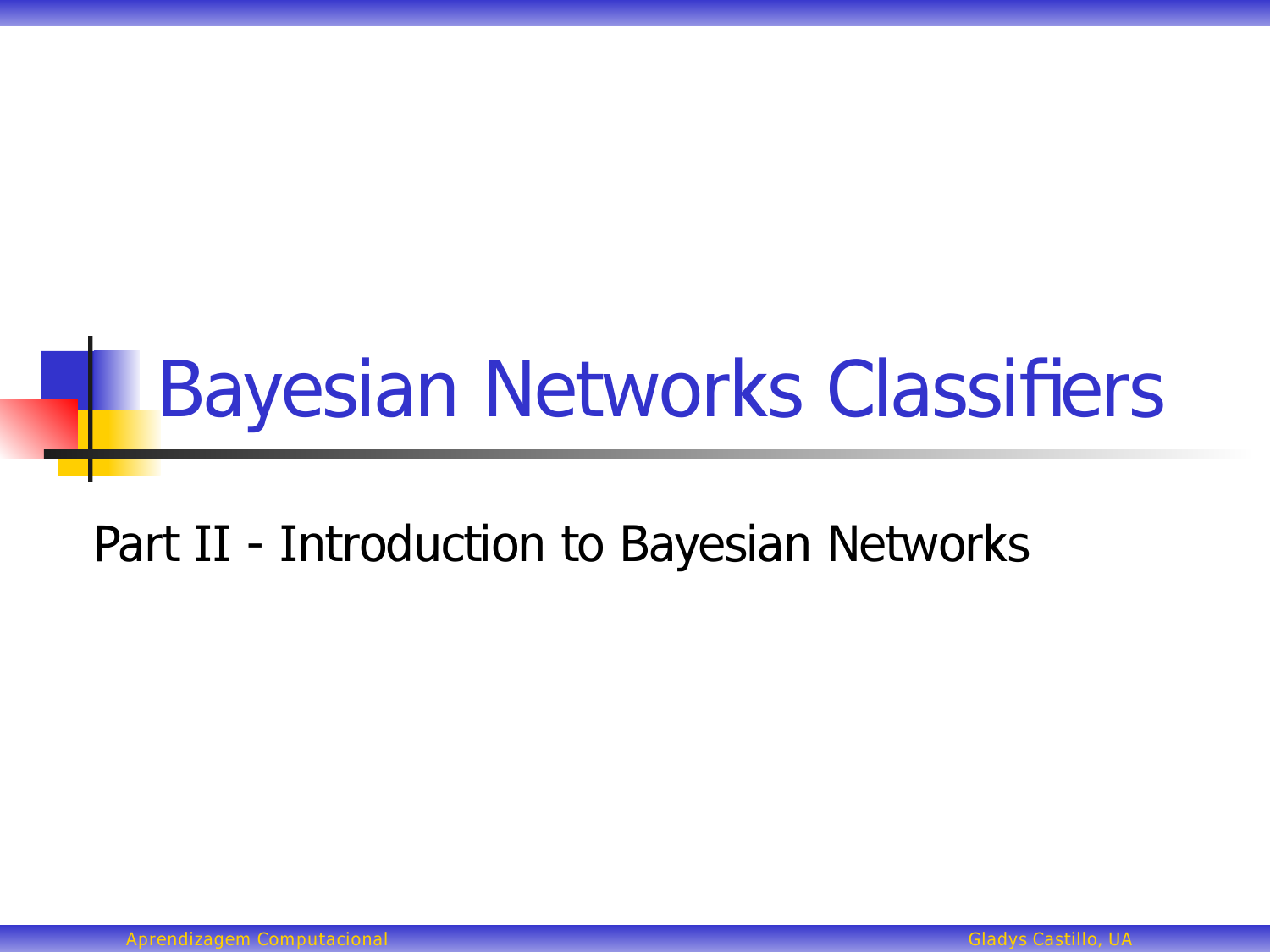

# Bayesian Networks Classifiers
Part II - Introduction to Bayesian Networks